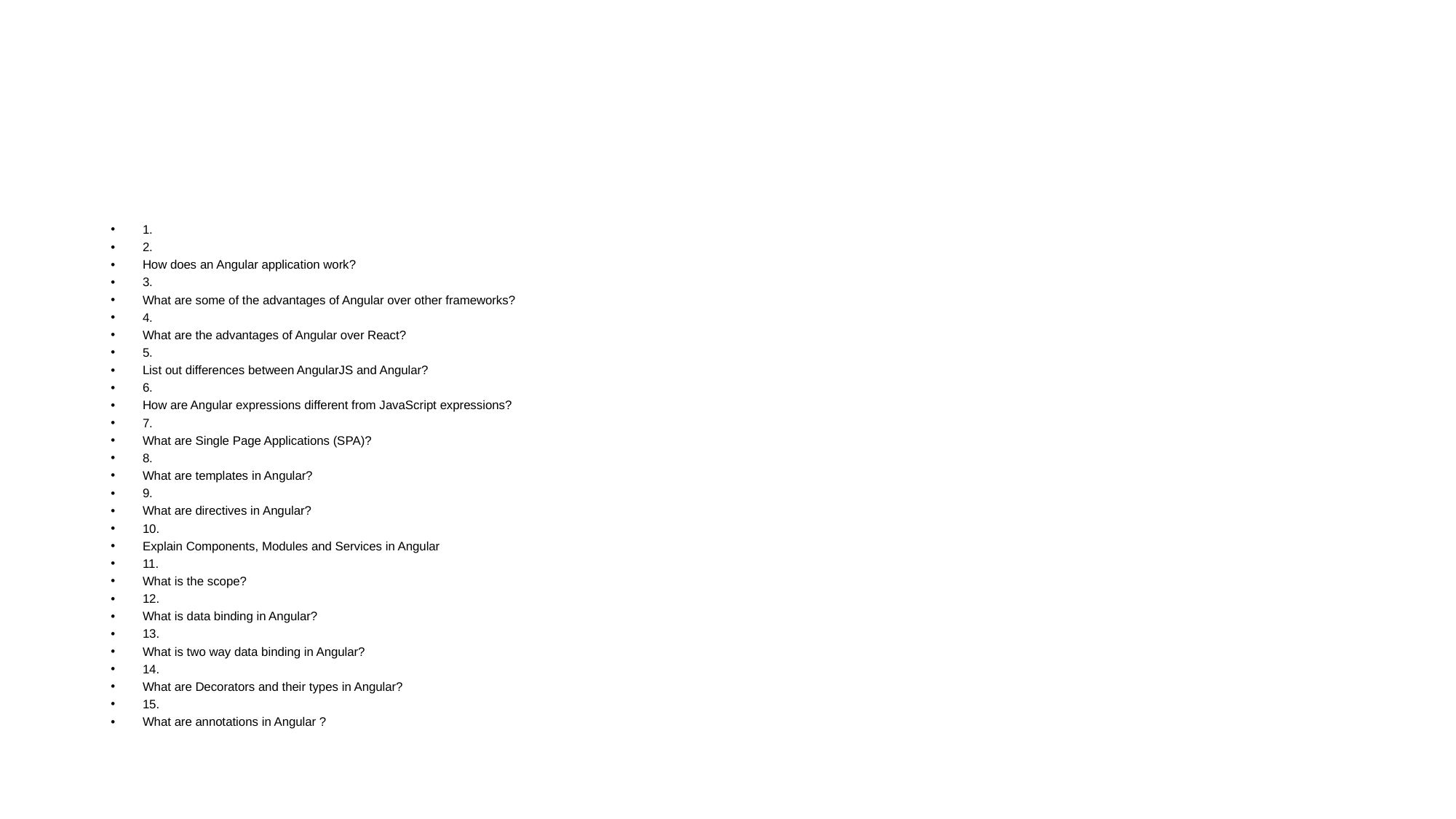

#
1.
2.
How does an Angular application work?
3.
What are some of the advantages of Angular over other frameworks?
4.
What are the advantages of Angular over React?
5.
List out differences between AngularJS and Angular?
6.
How are Angular expressions different from JavaScript expressions?
7.
What are Single Page Applications (SPA)?
8.
What are templates in Angular?
9.
What are directives in Angular?
10.
Explain Components, Modules and Services in Angular
11.
What is the scope?
12.
What is data binding in Angular?
13.
What is two way data binding in Angular?
14.
What are Decorators and their types in Angular?
15.
What are annotations in Angular ?